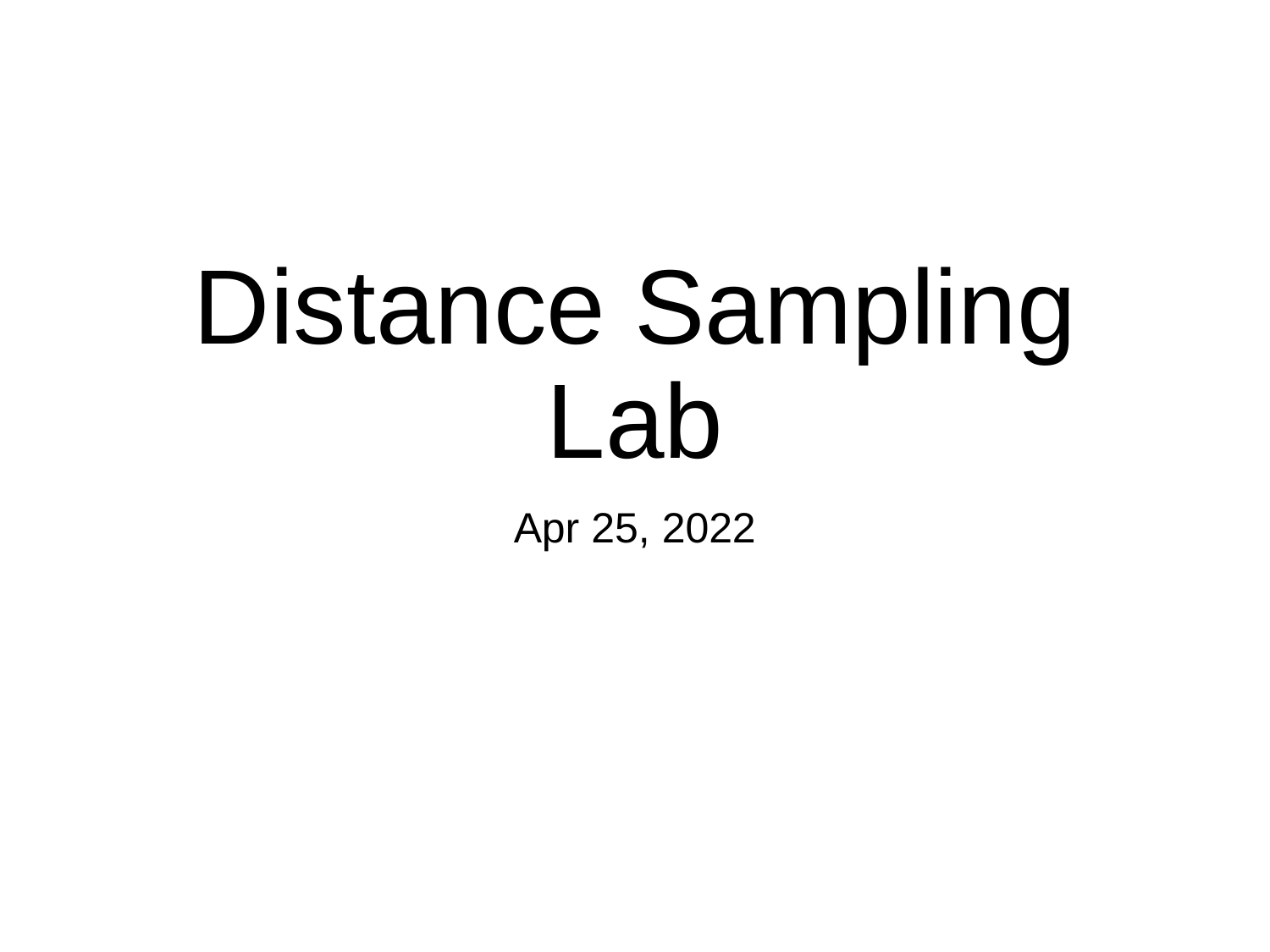

# Distance Sampling Lab
Apr 25, 2022